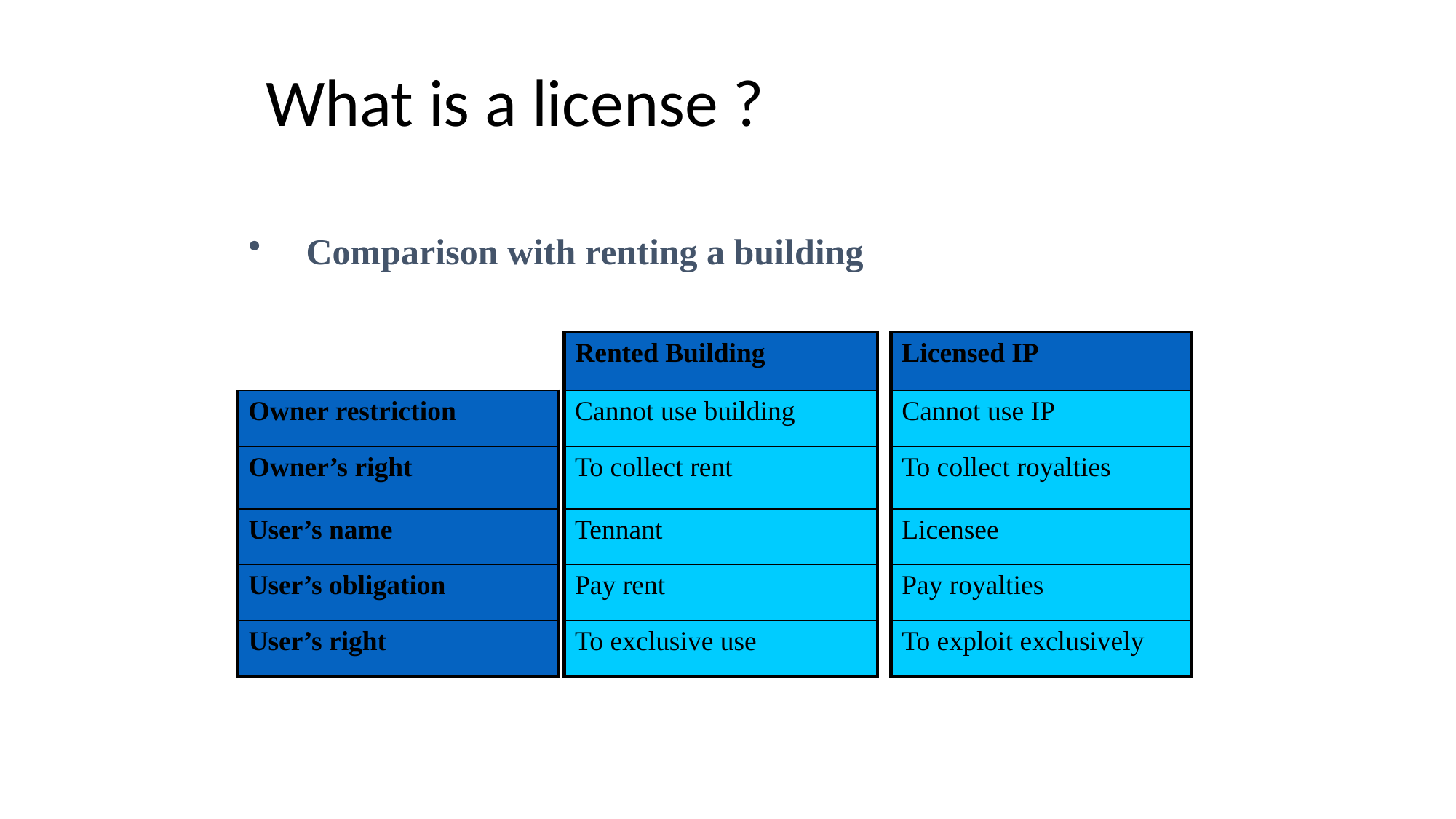

# What is a license ?
Comparison with renting a building
|  |
| --- |
| Owner restriction |
| Owner’s right |
| User’s name |
| User’s obligation |
| User’s right |
| Rented Building |
| --- |
| Cannot use building |
| To collect rent |
| Tennant |
| Pay rent |
| To exclusive use |
| Licensed IP |
| --- |
| Cannot use IP |
| To collect royalties |
| Licensee |
| Pay royalties |
| To exploit exclusively |